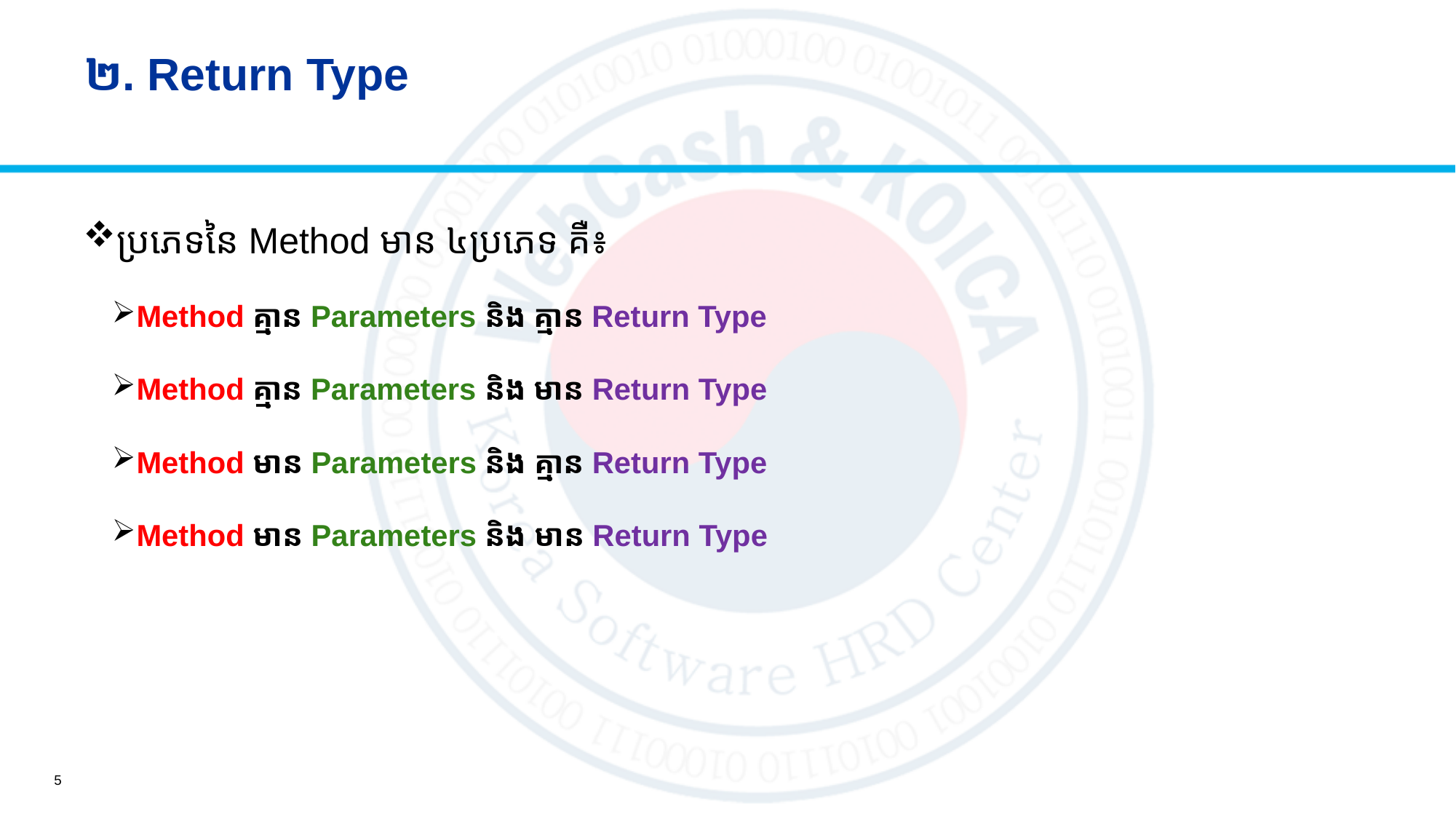

# ២. Return Type
ប្រភេទនៃ Method មាន ៤​ប្រភេទ គឺ៖
Method គ្មាន Parameters និង គ្មាន Return Type
Method គ្មាន Parameters និង មាន Return Type
Method មាន Parameters និង គ្មាន Return Type
Method មាន Parameters និង មាន Return Type

5